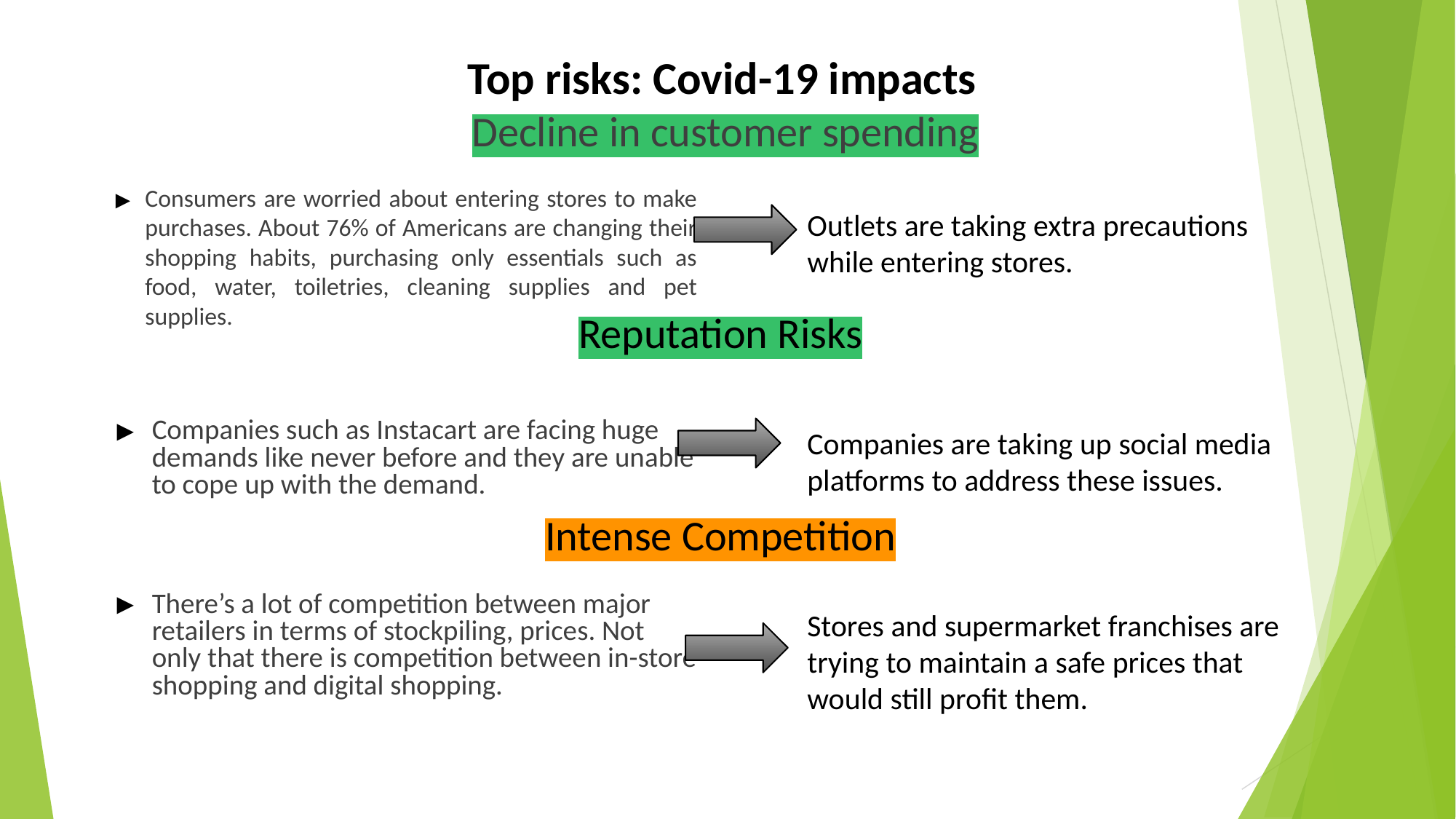

# Top risks: Covid-19 impacts
Decline in customer spending

Consumers are worried about entering stores to make purchases. About 76% of Americans are changing their shopping habits, purchasing only essentials such as food, water, toiletries, cleaning supplies and pet supplies.

Companies such as Instacart are facing huge demands like never before and they are unable to cope up with the demand.

There’s a lot of competition between major retailers in terms of stockpiling, prices. Not only that there is competition between in-store shopping and digital shopping.

Outlets are taking extra precautions while entering stores.

Companies are taking up social media platforms to address these issues.

Stores and supermarket franchises are trying to maintain a safe prices that would still profit them.

Reputation Risks

Intense Competition